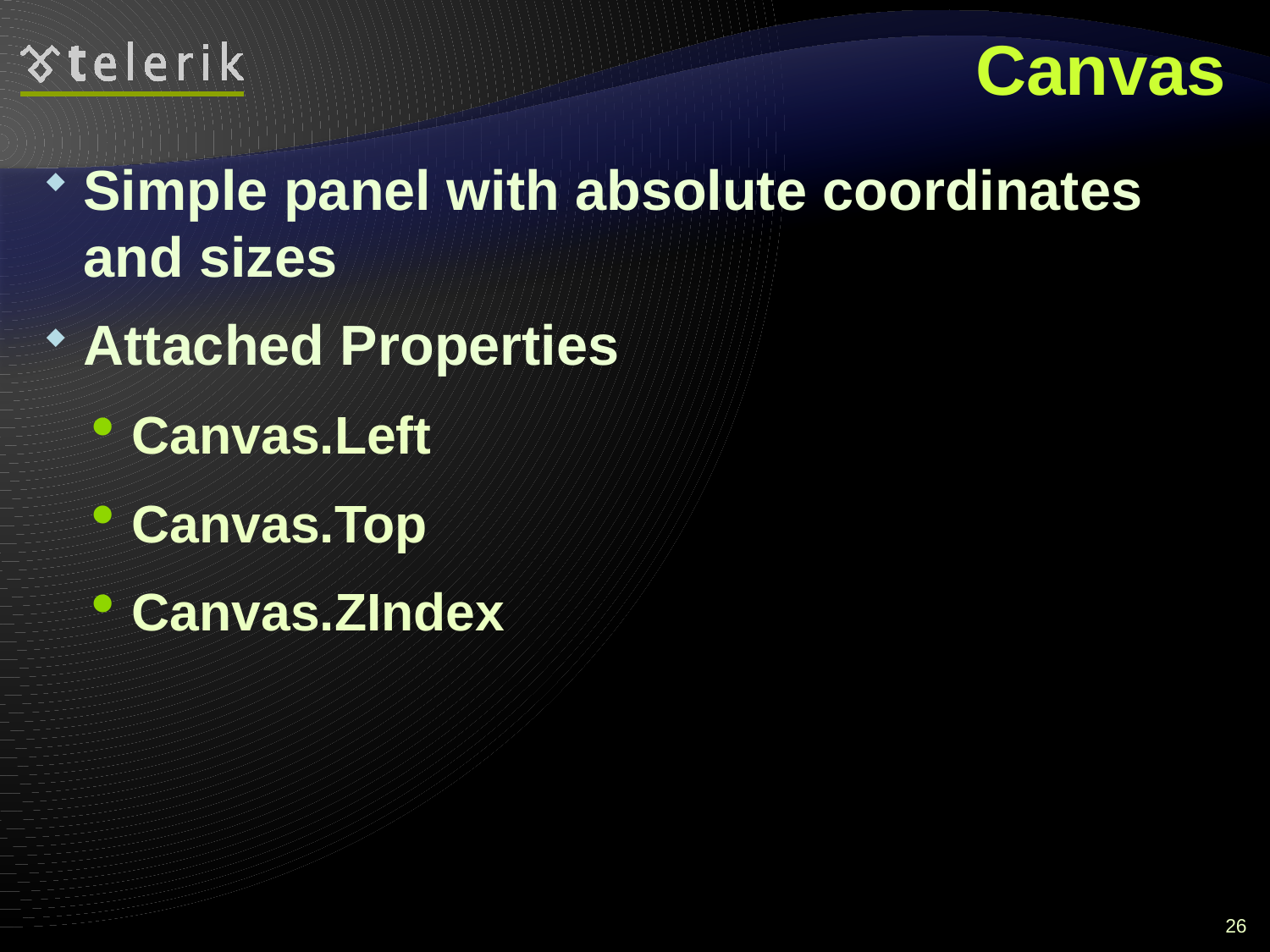

# Canvas
Simple panel with absolute coordinates and sizes
Attached Properties
Canvas.Left
Canvas.Top
Canvas.ZIndex

26